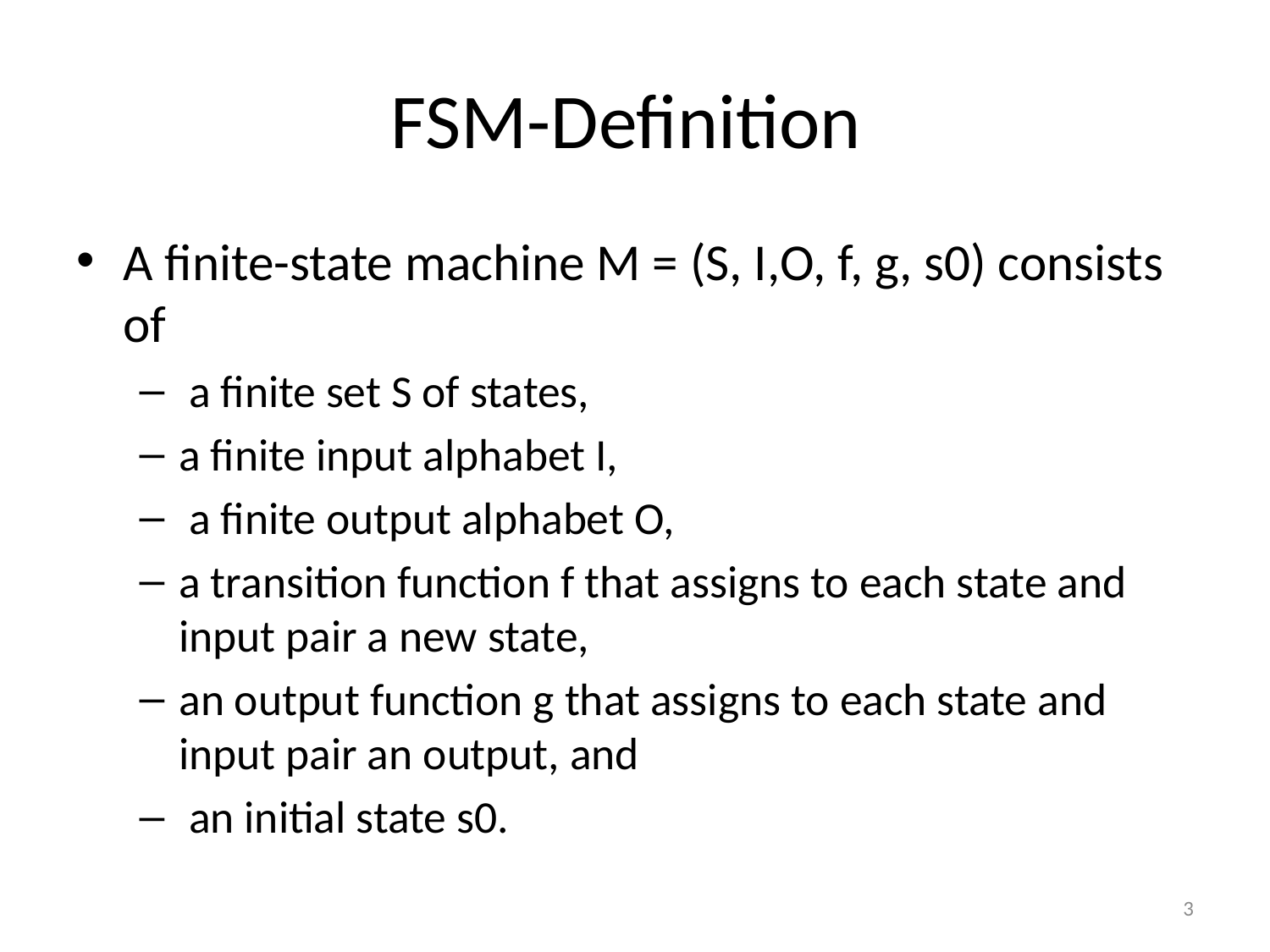

# FSM-Definition
A finite-state machine M = (S, I,O, f, g, s0) consists of
 a finite set S of states,
a finite input alphabet I,
 a finite output alphabet O,
a transition function f that assigns to each state and input pair a new state,
an output function g that assigns to each state and input pair an output, and
 an initial state s0.
3